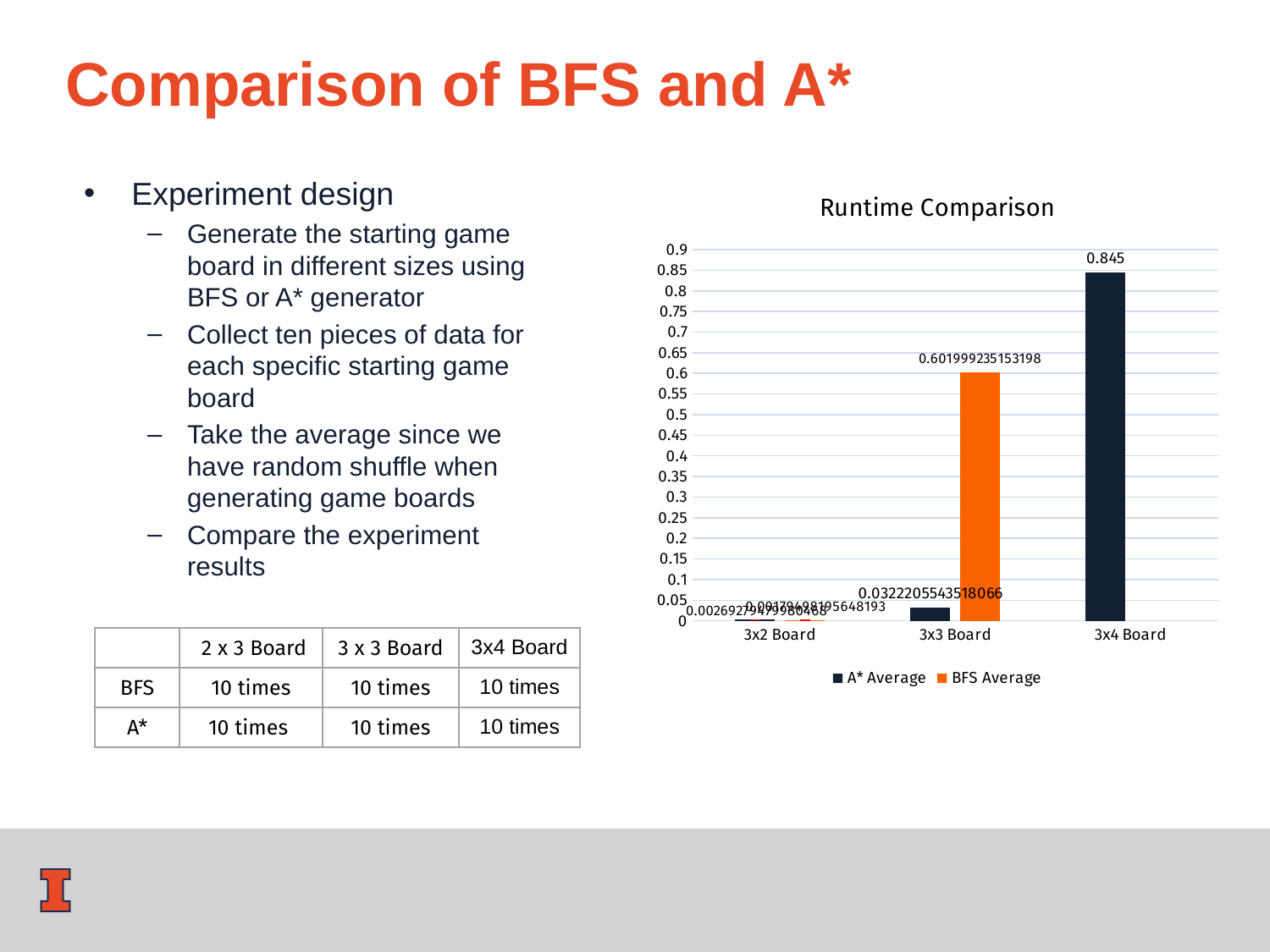

# Comparison of BFS and A*
Experiment design
Generate the starting game board in different sizes using BFS or A* generator
Collect ten pieces of data for each specific starting game board
Take the average since we have random shuffle when generating game boards
Compare the experiment results

[unsupported chart]

|  | 2 x 3 Board | 3 x 3 Board | 3x4 Board |
| --- | --- | --- | --- |
| BFS | 10 times | 10 times | 10 times |
| A\* | 10 times | 10 times | 10 times |